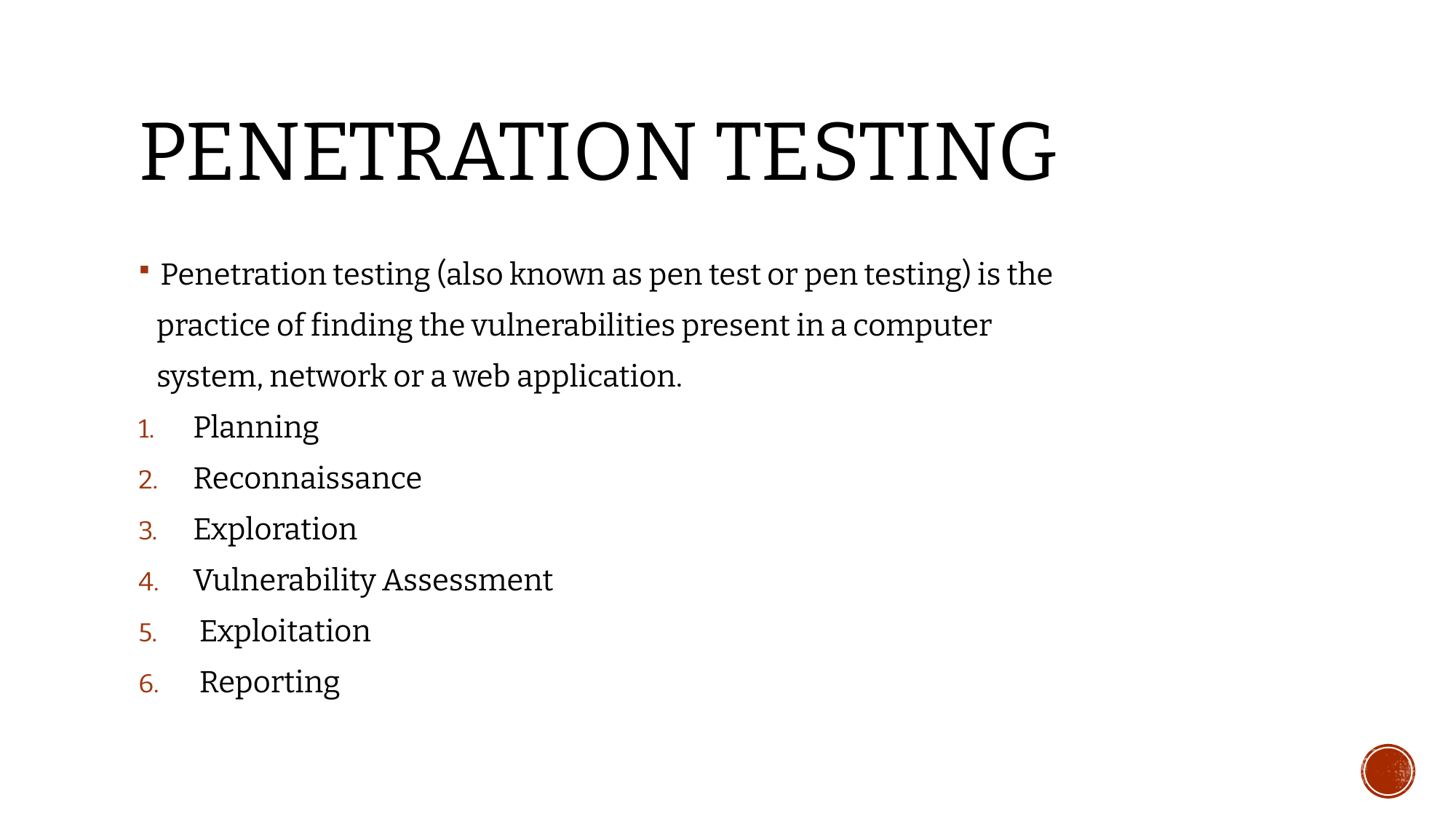

# Penetration Testing
Penetration testing (also known as pen test or pen testing) is the
   practice of finding the vulnerabilities present in a computer
   system, network or a web application.
Planning
Reconnaissance
Exploration
Vulnerability Assessment
 Exploitation
 Reporting